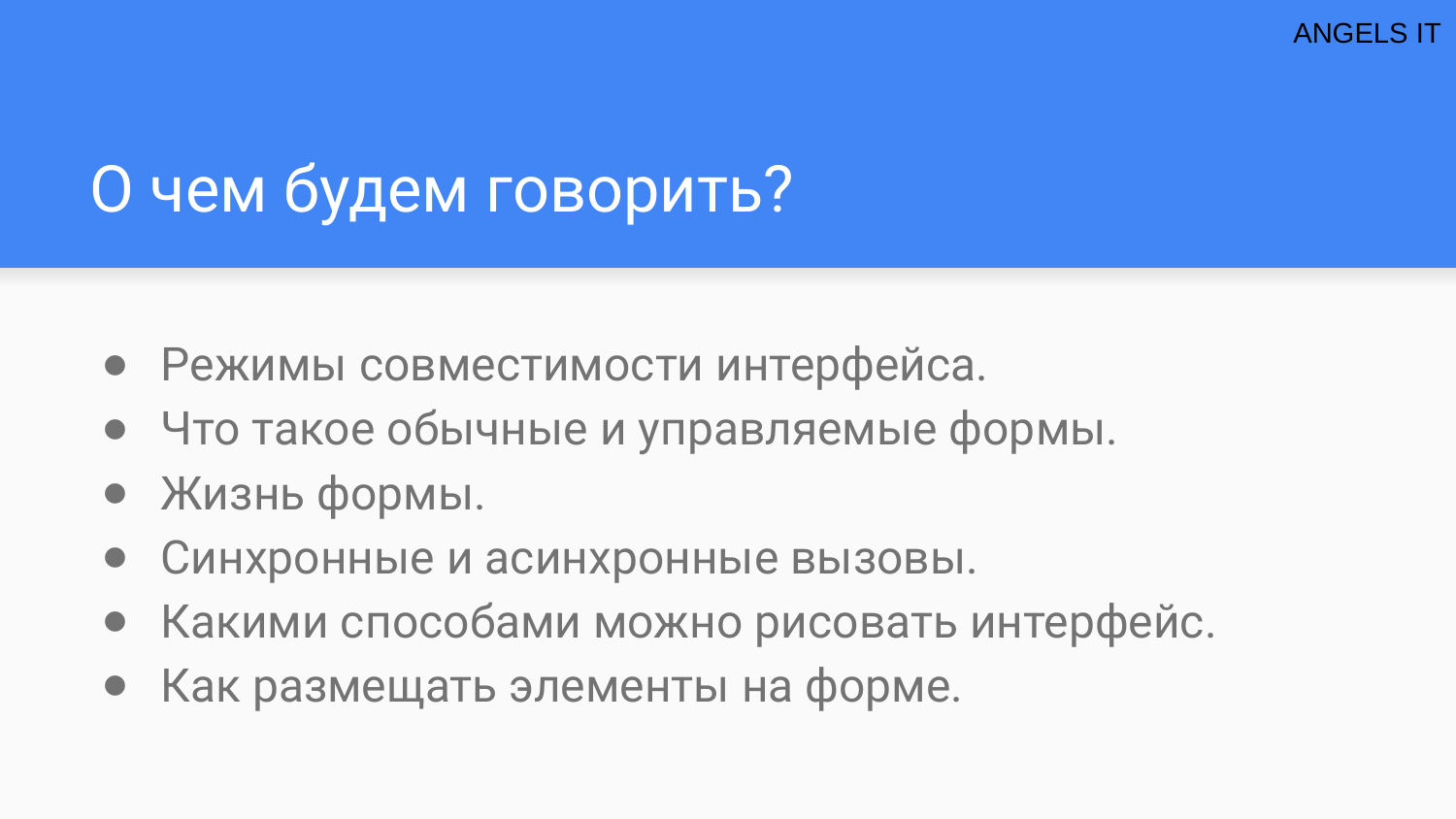

ANGELS IT
# О чем будем говорить?
Режимы совместимости интерфейса.
Что такое обычные и управляемые формы.
Жизнь формы.
Синхронные и асинхронные вызовы.
Какими способами можно рисовать интерфейс.
Как размещать элементы на форме.